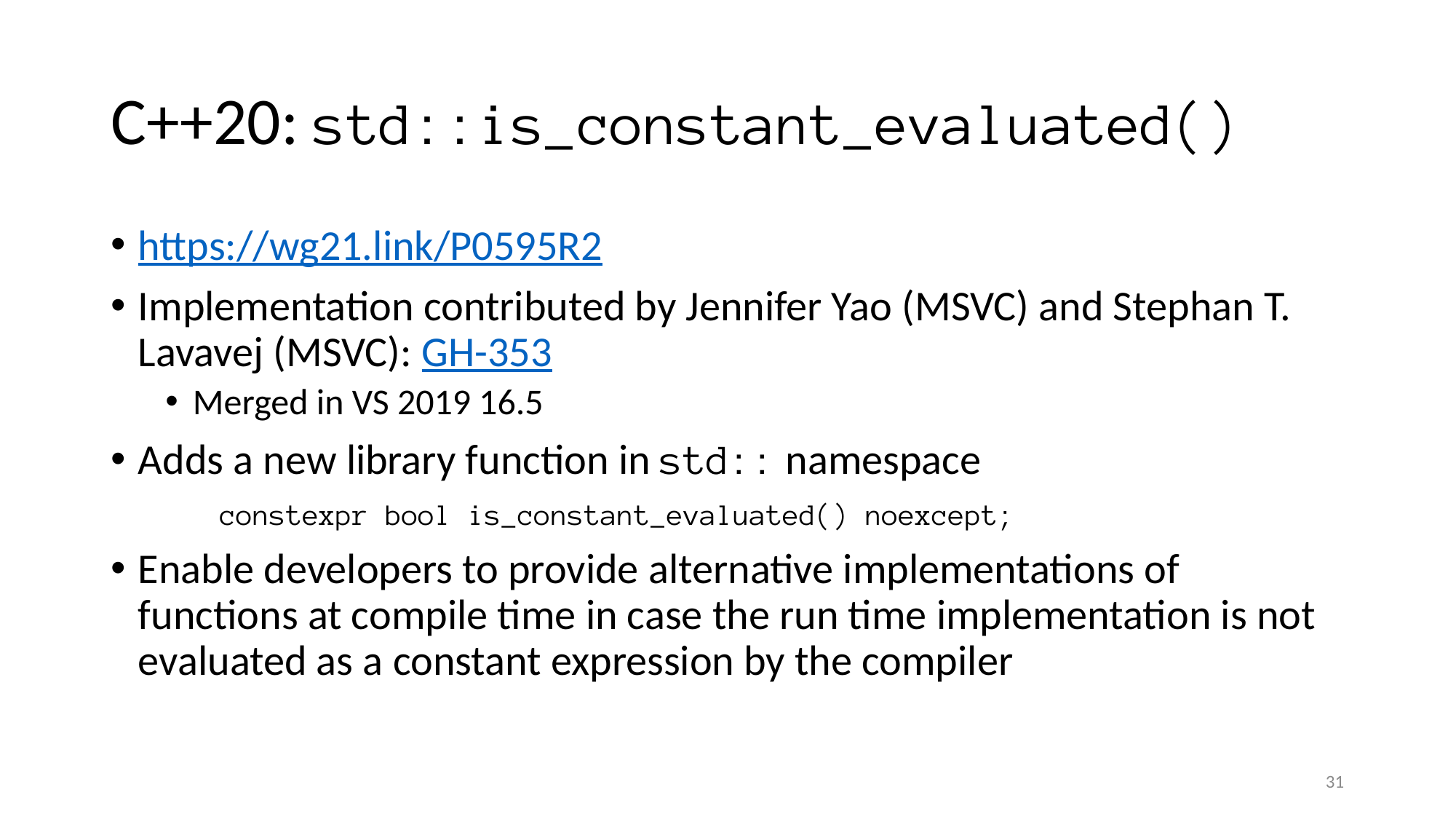

# C++20: std::is_constant_evaluated()
https://wg21.link/P0595R2
Implementation contributed by Jennifer Yao (MSVC) and Stephan T. Lavavej (MSVC): GH-353
Merged in VS 2019 16.5
Adds a new library function in std:: namespace
	constexpr bool is_constant_evaluated() noexcept;
Enable developers to provide alternative implementations of functions at compile time in case the run time implementation is not evaluated as a constant expression by the compiler
31